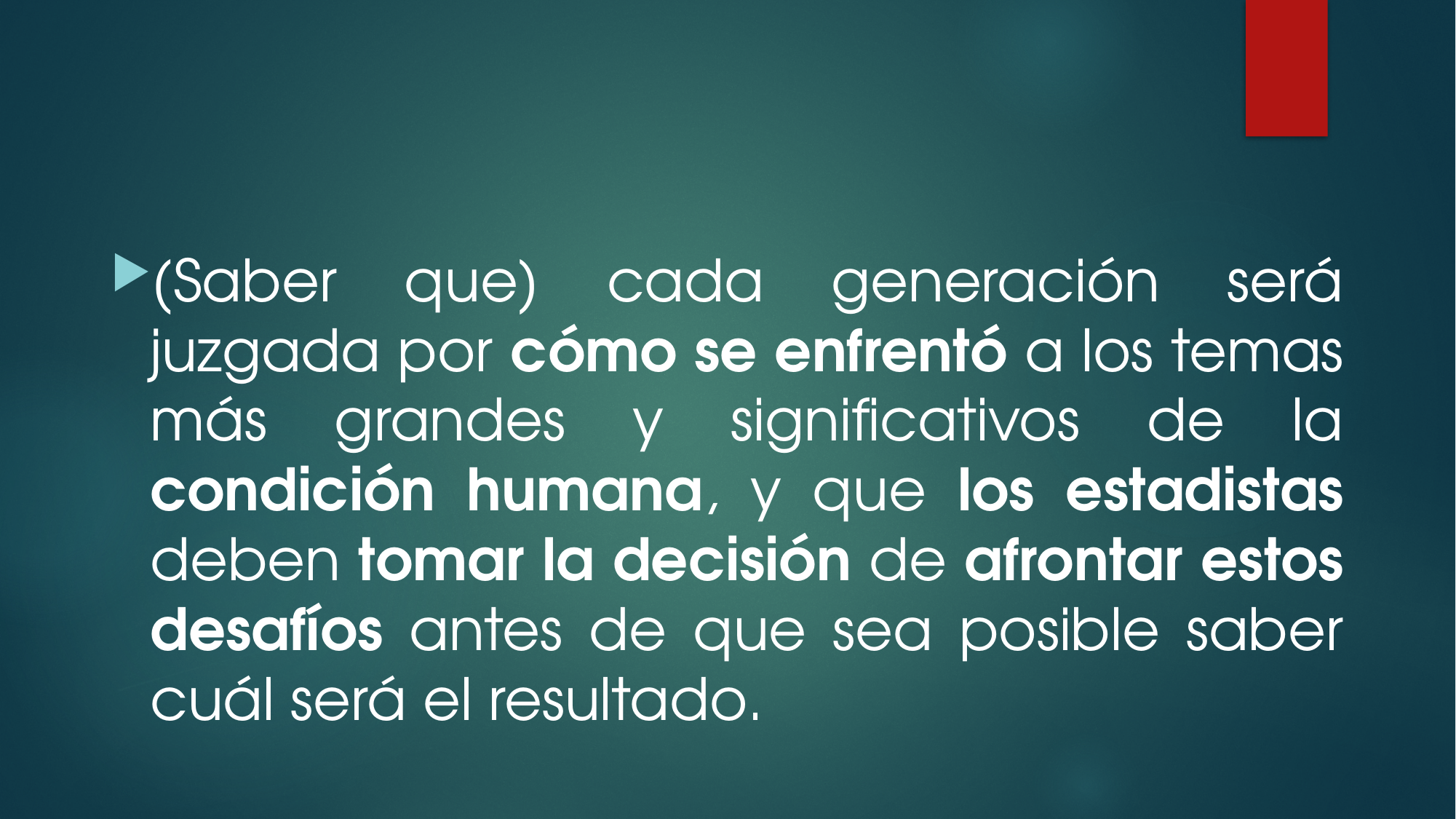

#

(Saber que) cada generación será juzgada por cómo se enfrentó a los temas más grandes y significativos de la condición humana, y que los estadistas deben tomar la decisión de afrontar estos desafíos antes de que sea posible saber cuál será el resultado.